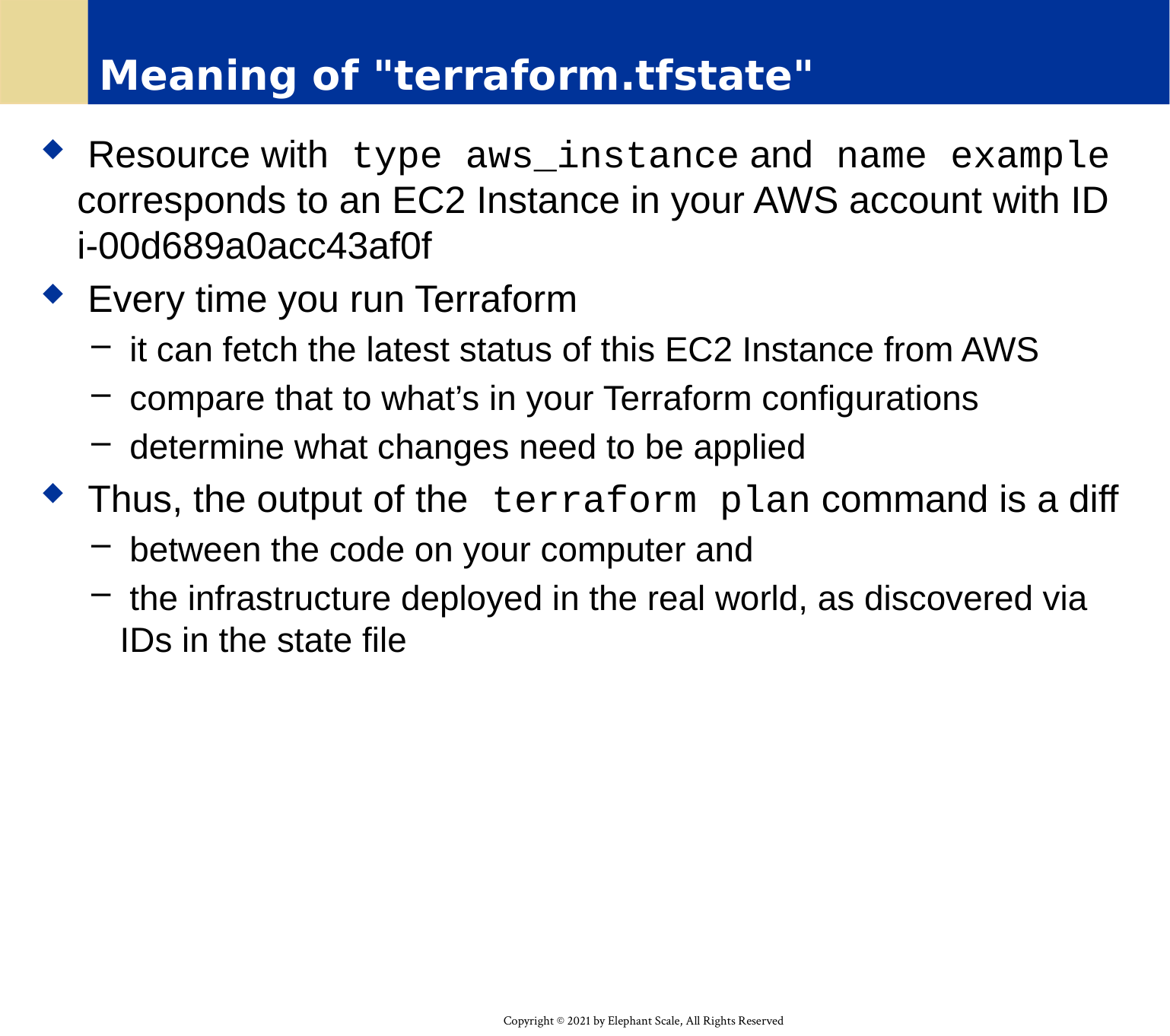

# Meaning of "terraform.tfstate"
 Resource with type aws_instance and name example corresponds to an EC2 Instance in your AWS account with ID i-00d689a0acc43af0f
 Every time you run Terraform
 it can fetch the latest status of this EC2 Instance from AWS
 compare that to what’s in your Terraform configurations
 determine what changes need to be applied
 Thus, the output of the terraform plan command is a diff
 between the code on your computer and
 the infrastructure deployed in the real world, as discovered via IDs in the state file
Copyright © 2021 by Elephant Scale, All Rights Reserved